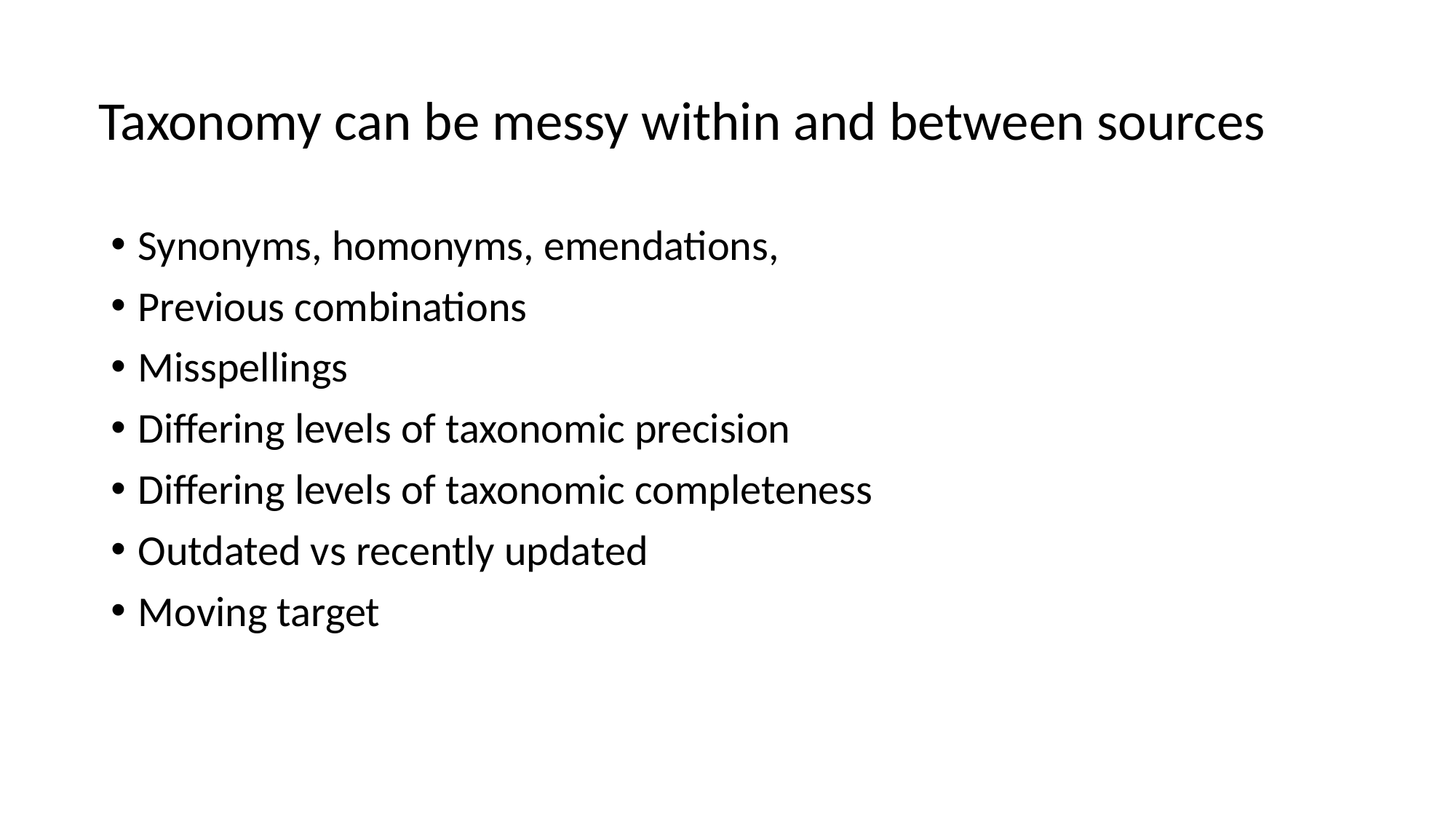

# Taxonomy can be messy within and between sources
Synonyms, homonyms, emendations,
Previous combinations
Misspellings
Differing levels of taxonomic precision
Differing levels of taxonomic completeness
Outdated vs recently updated
Moving target